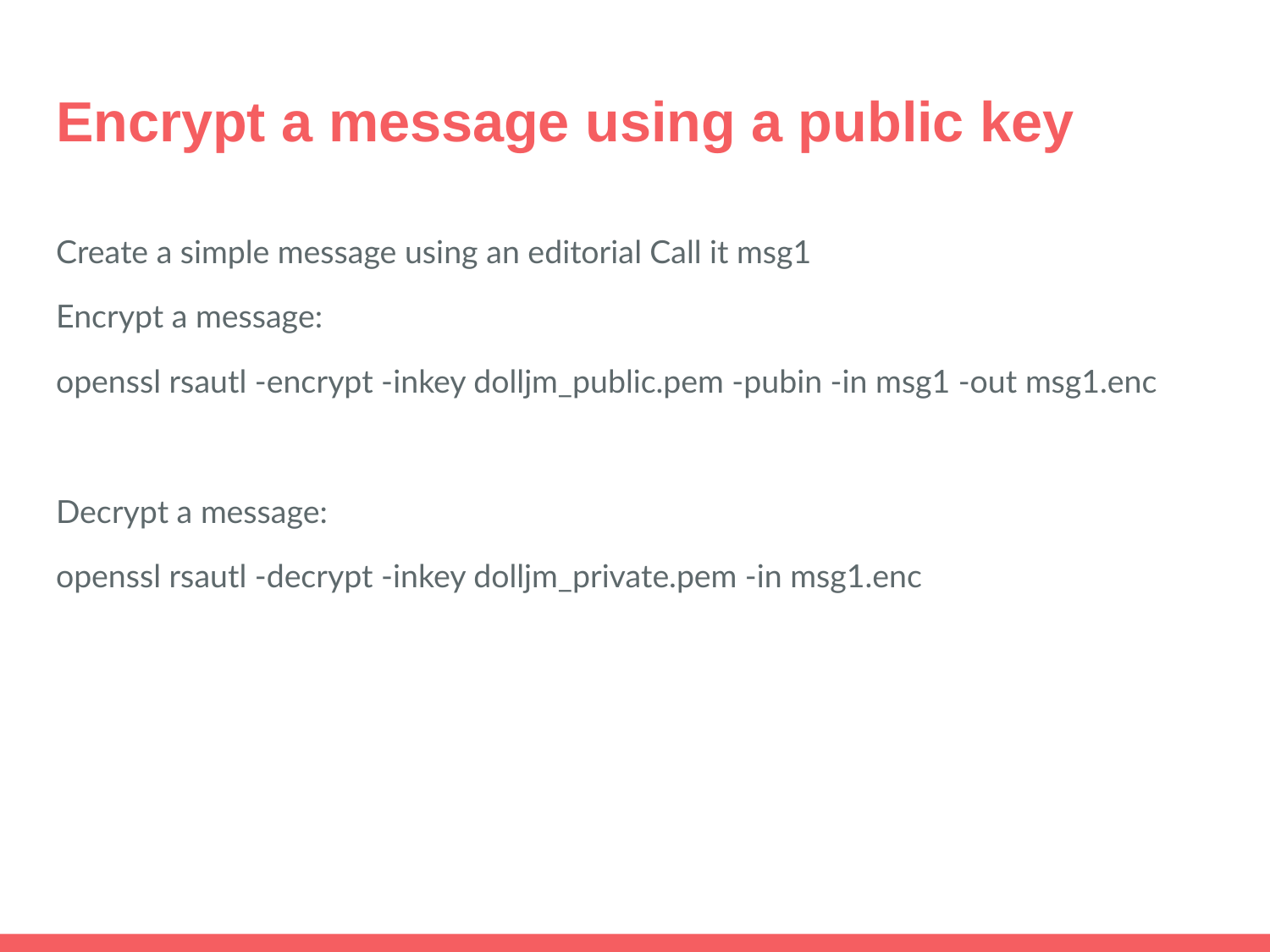

# Encrypt a message using a public key
Create a simple message using an editorial Call it msg1
Encrypt a message:
openssl rsautl -encrypt -inkey dolljm_public.pem -pubin -in msg1 -out msg1.enc

Decrypt a message:
openssl rsautl -decrypt -inkey dolljm_private.pem -in msg1.enc